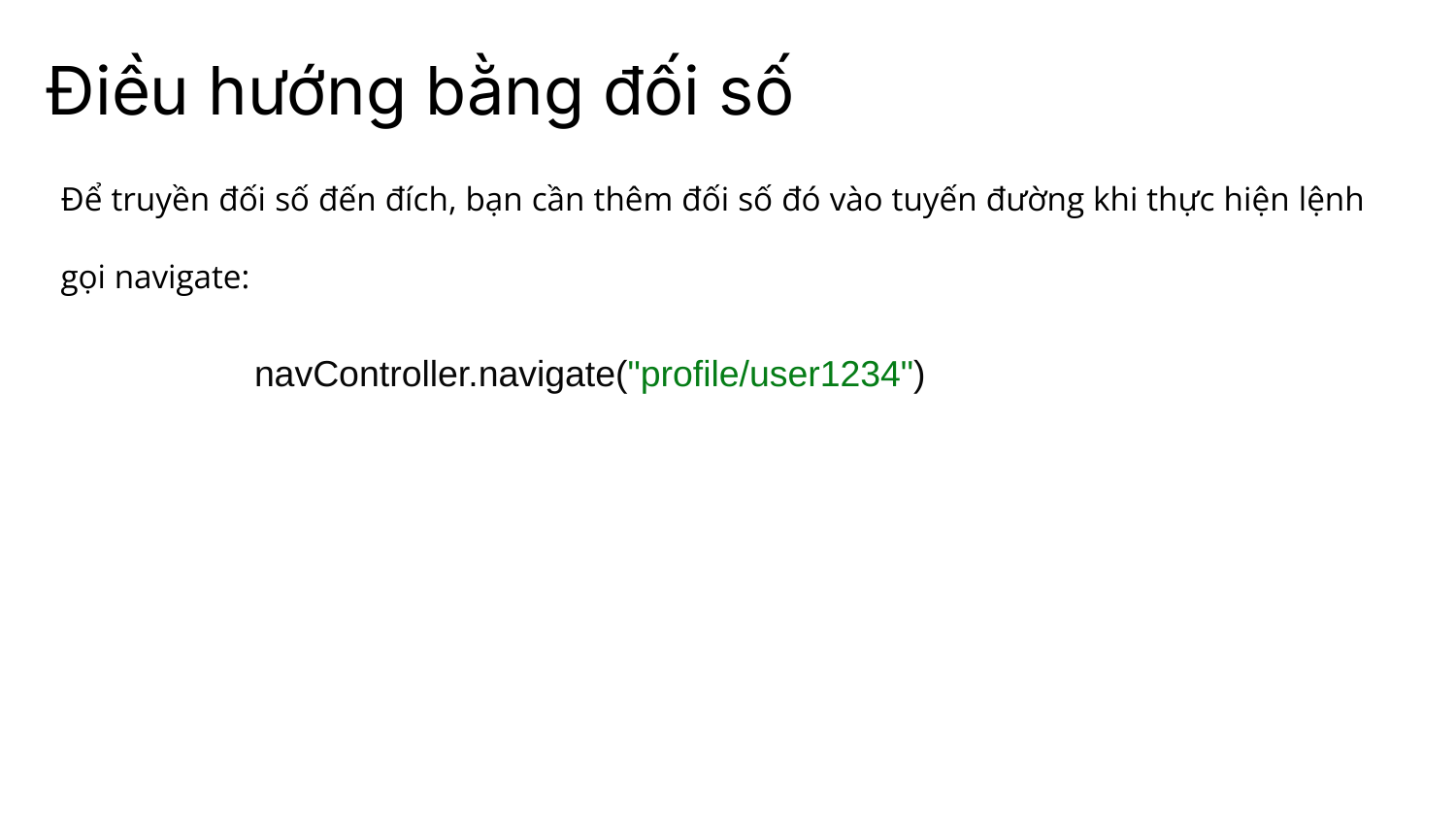

# Điều hướng bằng đối số
Để truyền đối số đến đích, bạn cần thêm đối số đó vào tuyến đường khi thực hiện lệnh gọi navigate:
navController.navigate("profile/user1234")